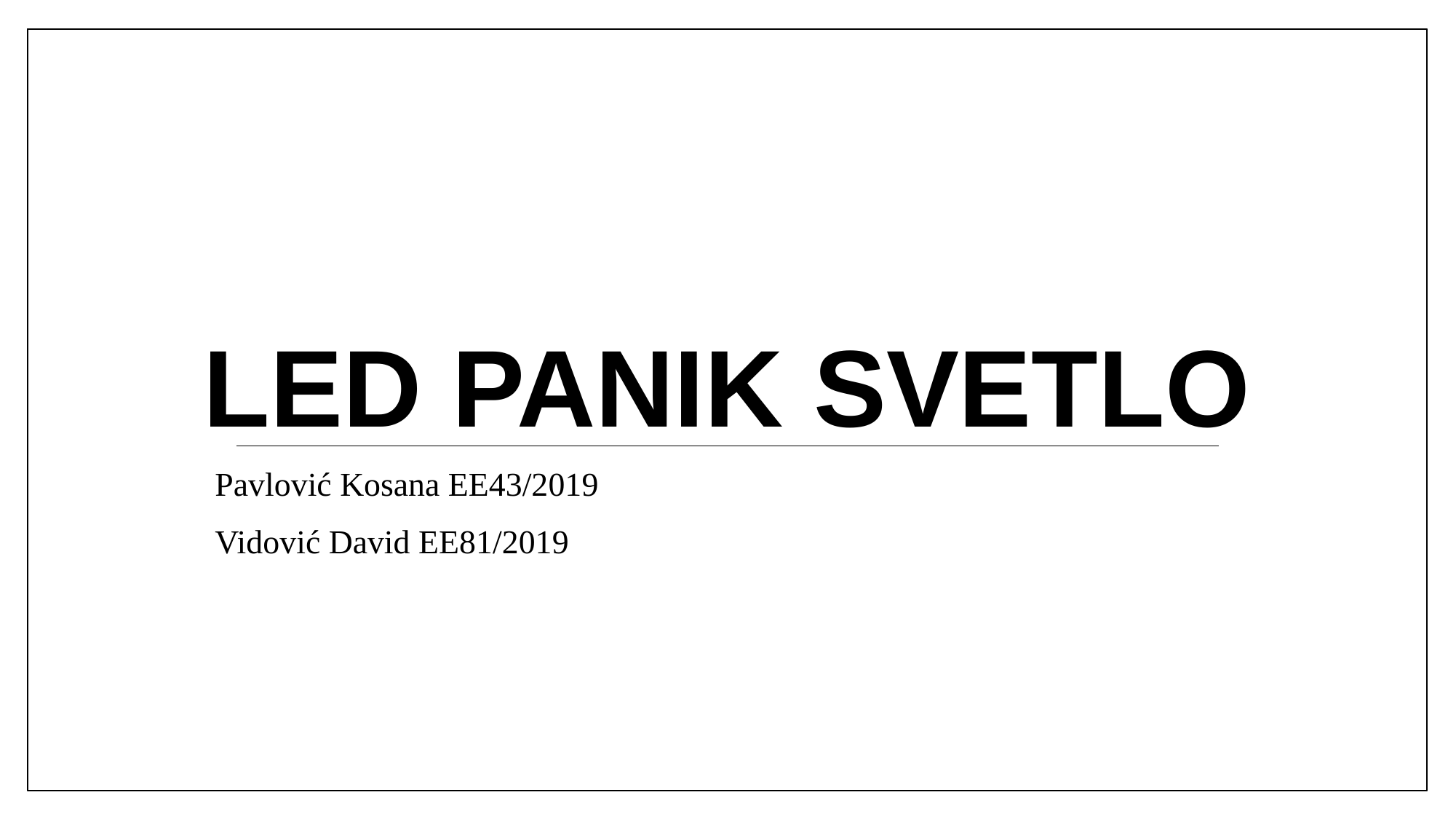

# LED PANIK SVETLO
Pavlović Kosana EE43/2019
Vidović David EE81/2019